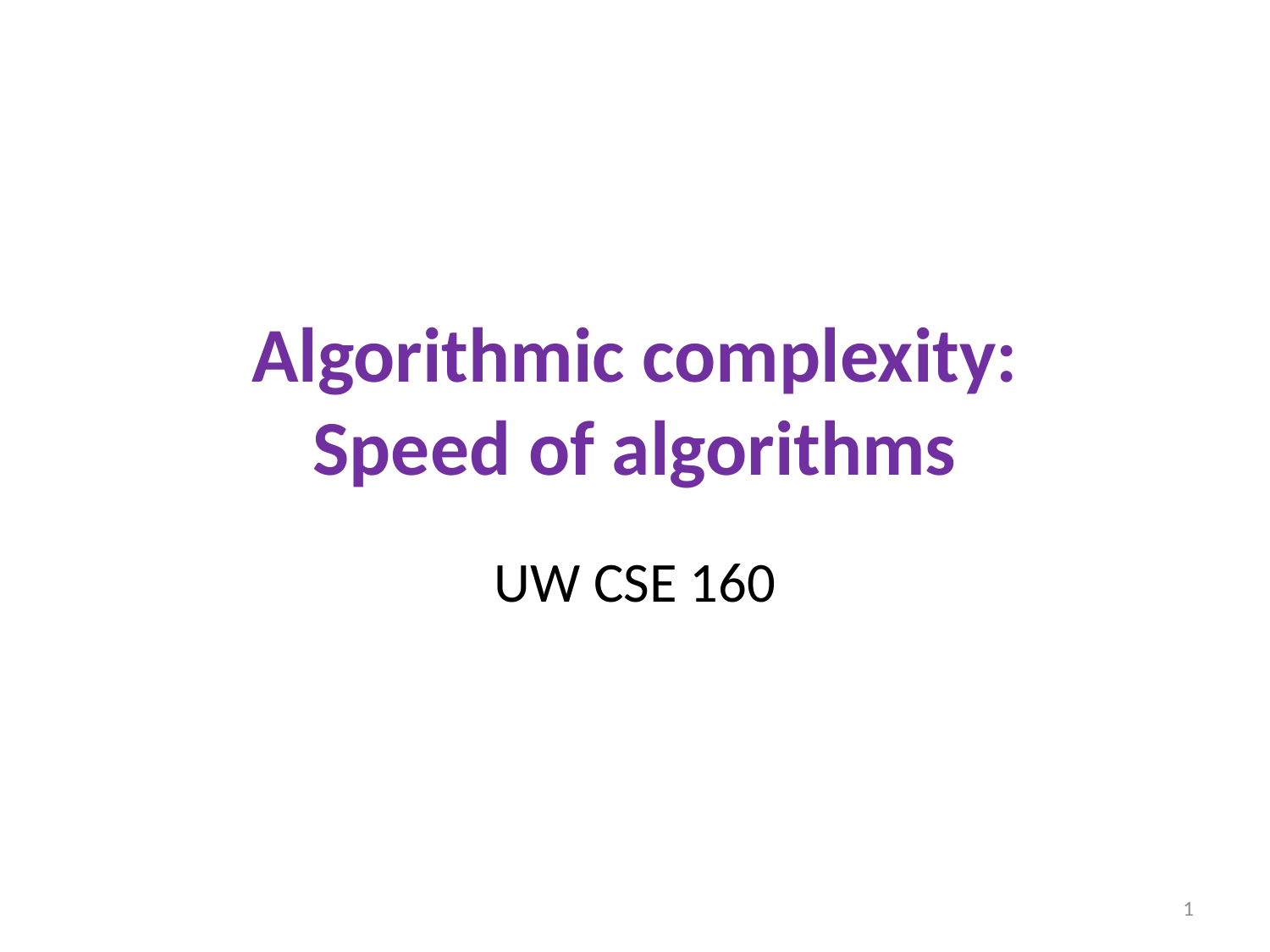

# Algorithmic complexity: Speed of algorithms
UW CSE 160

1